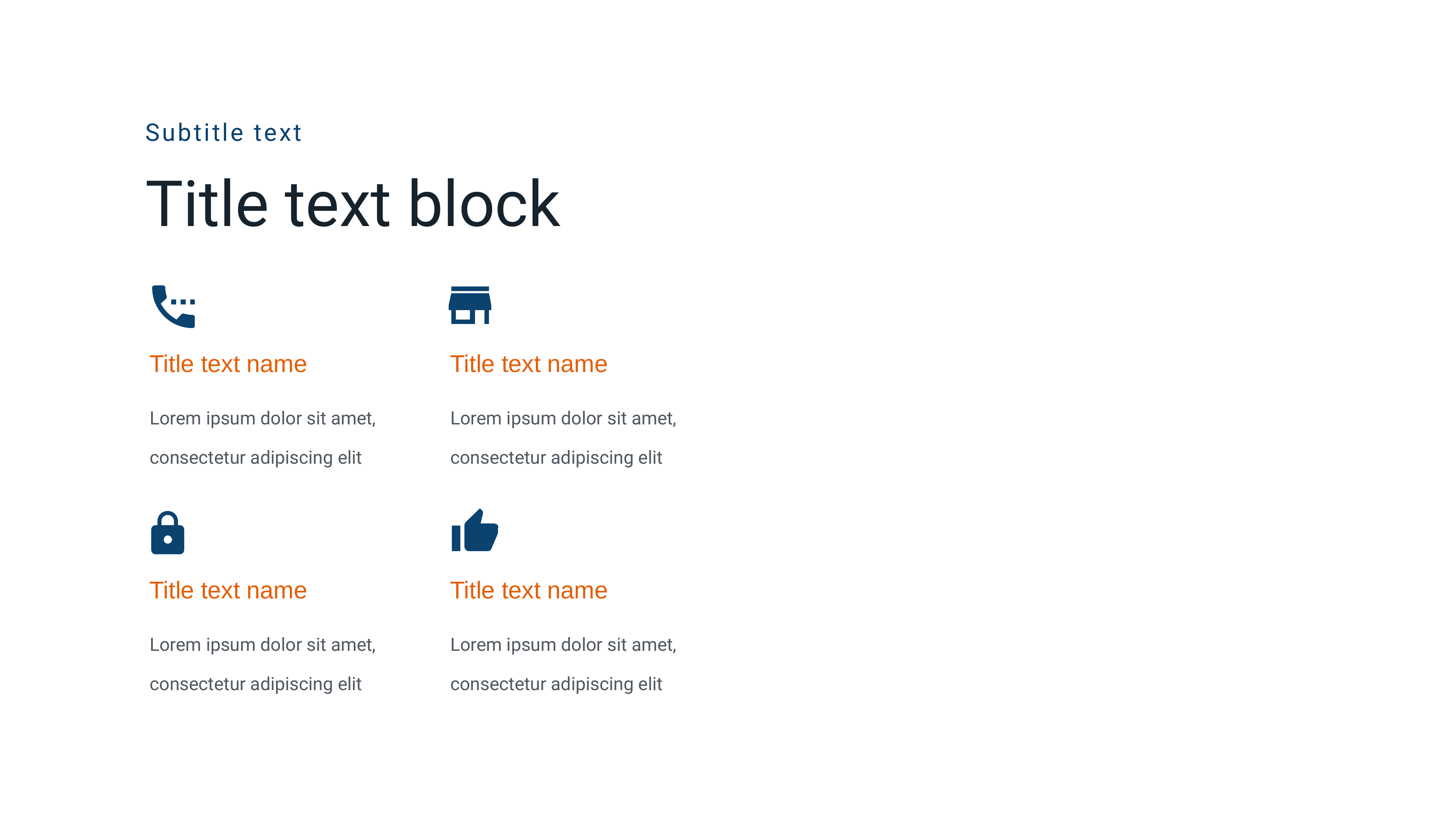

Subtitle text
Title text block

Title text name
Title text name
Lorem ipsum dolor sit amet, consectetur adipiscing elit
Lorem ipsum dolor sit amet, consectetur adipiscing elit

Title text name
Title text name
Lorem ipsum dolor sit amet, consectetur adipiscing elit
Lorem ipsum dolor sit amet, consectetur adipiscing elit